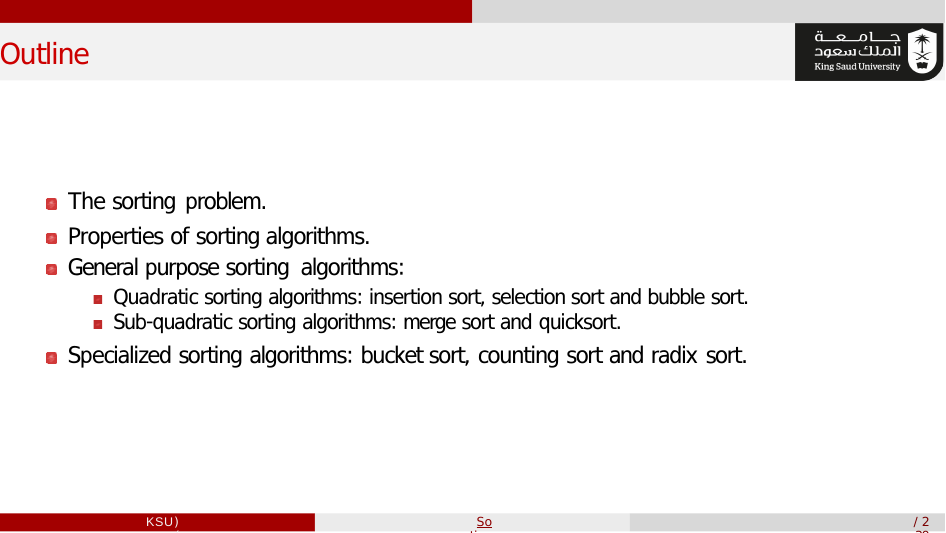

# Outline
The sorting problem.
Properties of sorting algorithms.  General purpose sorting algorithms:
Quadratic sorting algorithms: insertion sort, selection sort and bubble sort.  Sub-quadratic sorting algorithms: merge sort and quicksort.
Specialized sorting algorithms: bucket sort, counting sort and radix sort.

(KSU)
Sorting
2 / 39